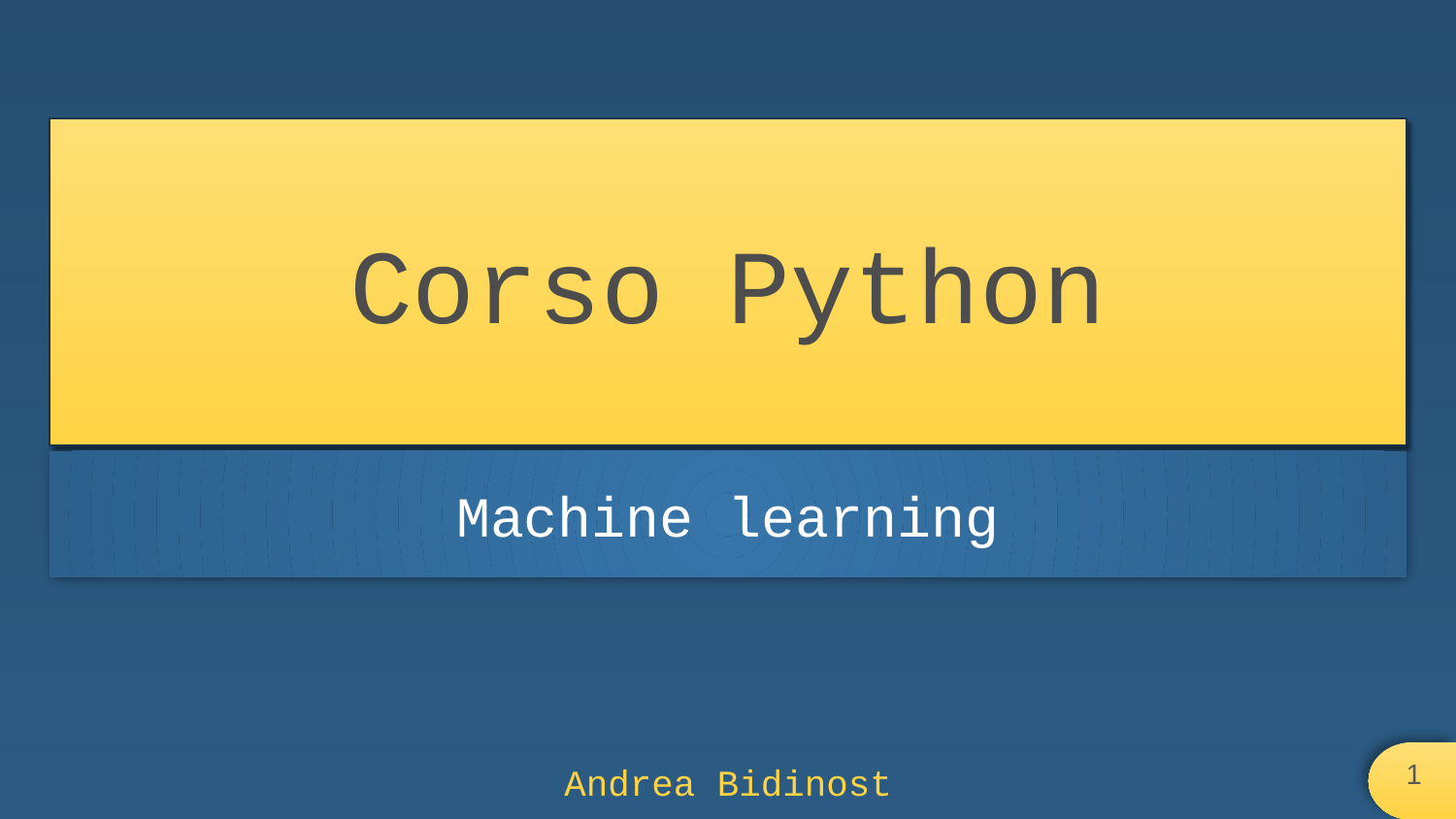

# Corso Python
Machine learning
1
Andrea Bidinost